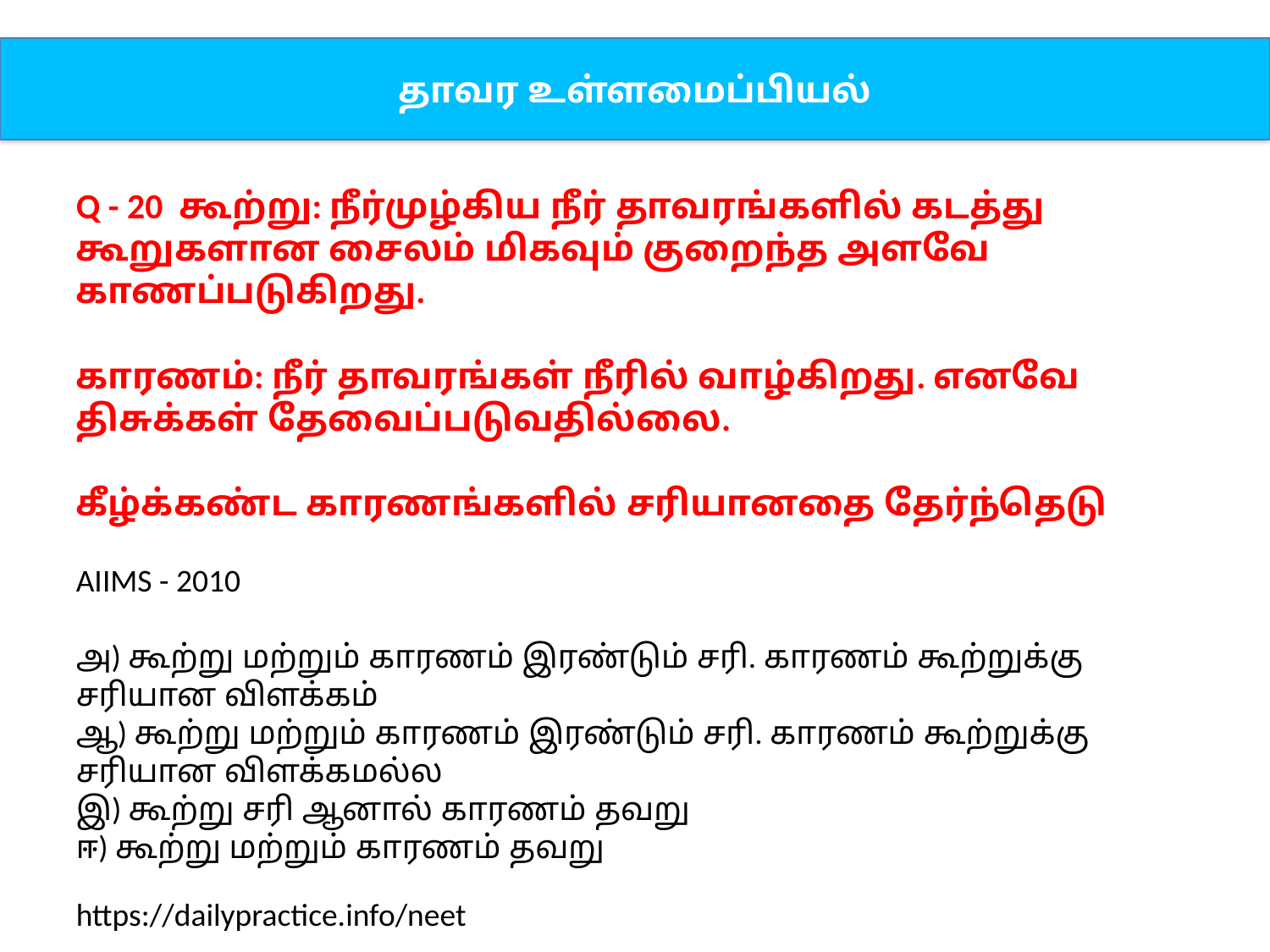

தாவர உள்ளமைப்பியல்

Q - 20  கூற்று: நீர்முழ்கிய நீர் தாவரங்களில் கடத்து கூறுகளான சைலம் மிகவும் குறைந்த அளவே காணப்படுகிறது.
காரணம்: நீர் தாவரங்கள் நீரில் வாழ்கிறது. எனவே திசுக்கள் தேவைப்படுவதில்லை.
கீழ்க்கண்ட காரணங்களில் சரியானதை தேர்ந்தெடு

AIIMS - 2010

அ) கூற்று மற்றும் காரணம் இரண்டும் சரி. காரணம் கூற்றுக்கு சரியான விளக்கம்
ஆ) கூற்று மற்றும் காரணம் இரண்டும் சரி. காரணம் கூற்றுக்கு சரியான விளக்கமல்ல
இ) கூற்று சரி ஆனால் காரணம் தவறு
ஈ) கூற்று மற்றும் காரணம் தவறு
https://dailypractice.info/neet